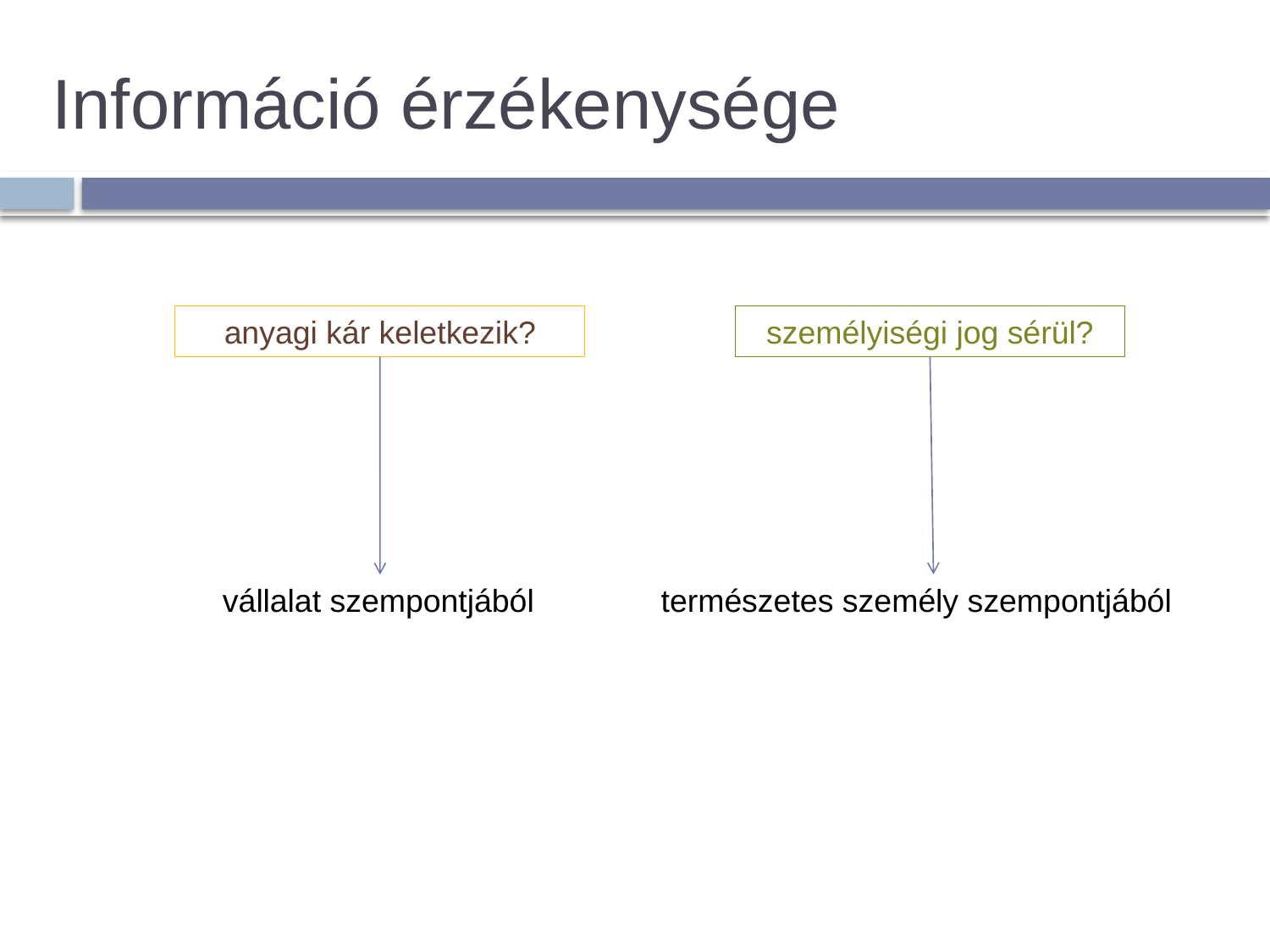

# Információ érzékenysége
anyagi kár keletkezik?
személyiségi jog sérül?
természetes személy szempontjából
vállalat szempontjából